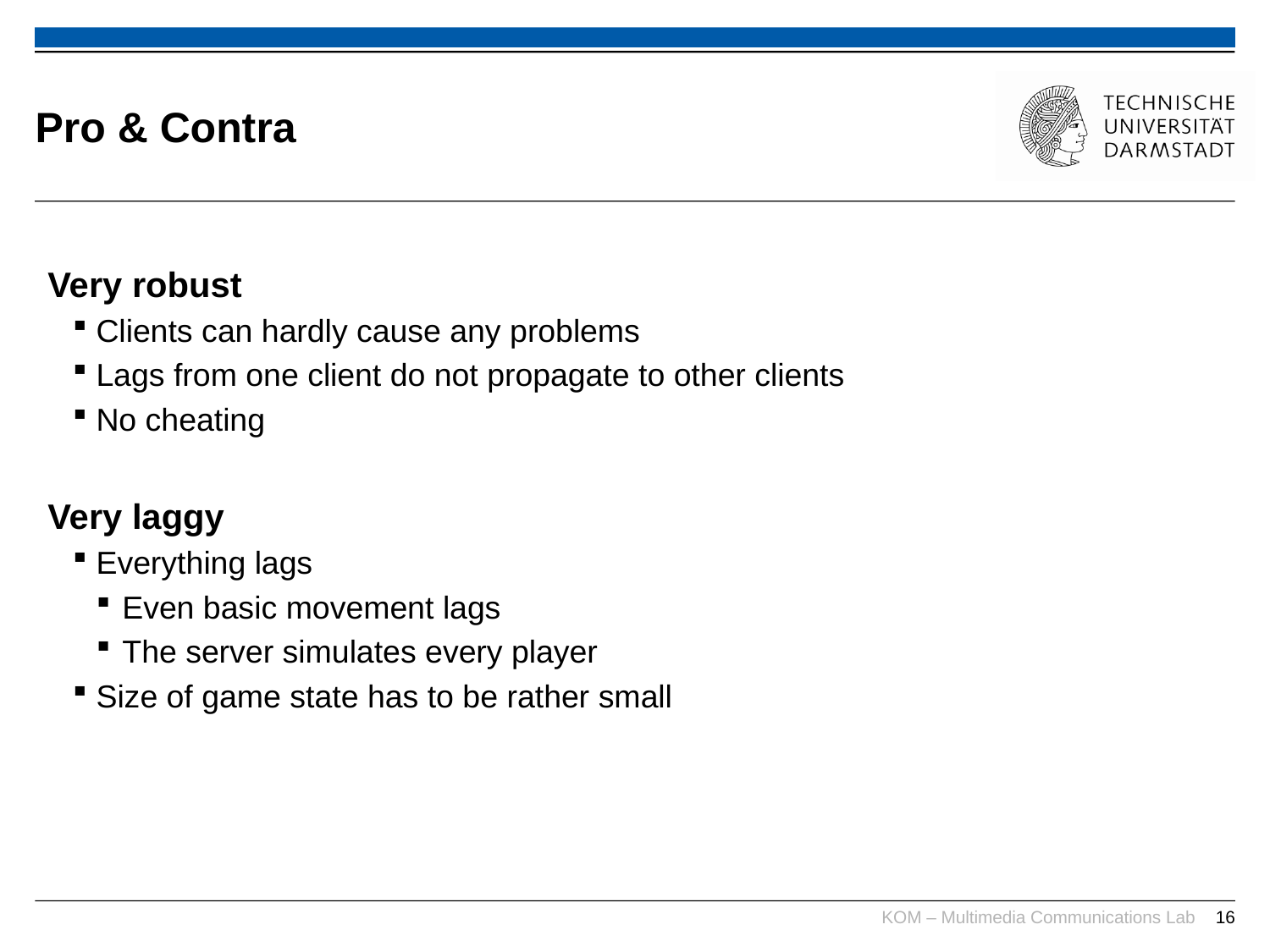

# Pro & Contra

Very robust
Clients can hardly cause any problems
Lags from one client do not propagate to other clients
No cheating

Very laggy
Everything lags
Even basic movement lags
The server simulates every player
Size of game state has to be rather small